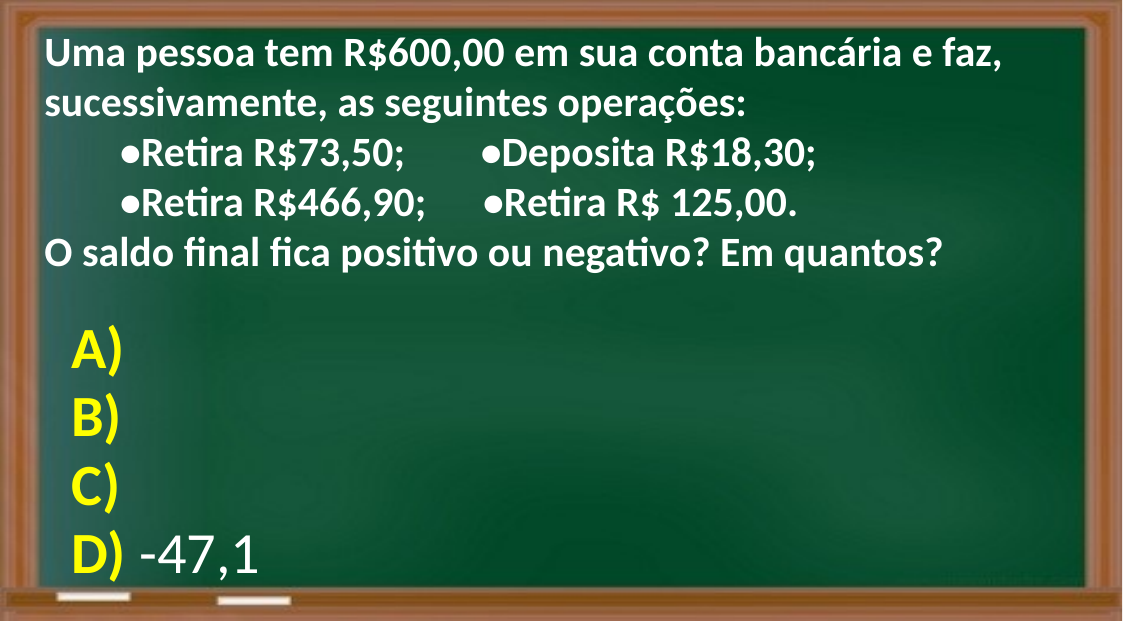

Uma pessoa tem R$600,00 em sua conta bancária e faz,
sucessivamente, as seguintes operações:
        •Retira R$73,50;        •Deposita R$18,30;
        •Retira R$466,90;      •Retira R$ 125,00.
O saldo final fica positivo ou negativo? Em quantos?
A)
B)
C)
D) -47,1